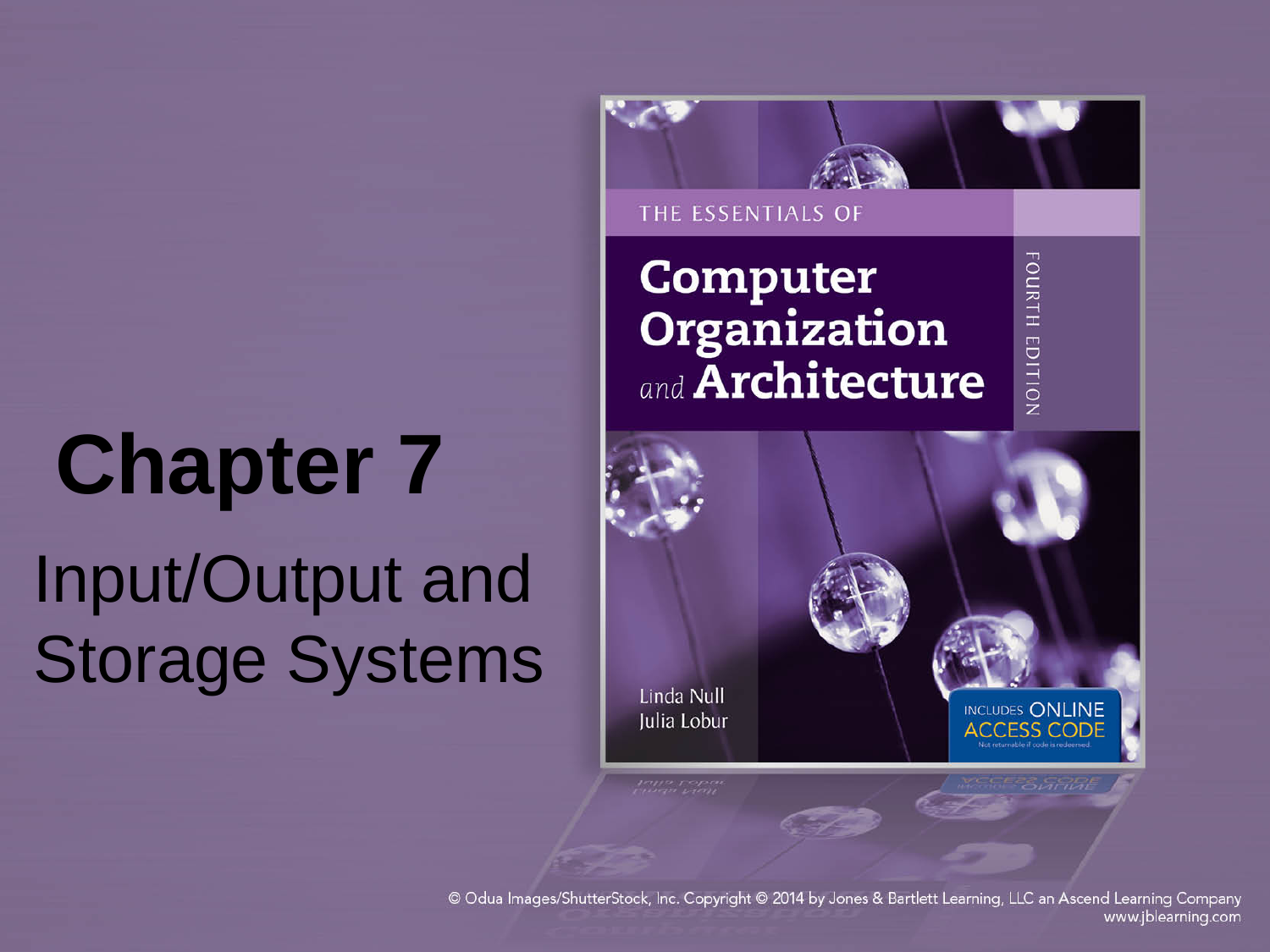

# Chapter 7
Input/Output and Storage Systems